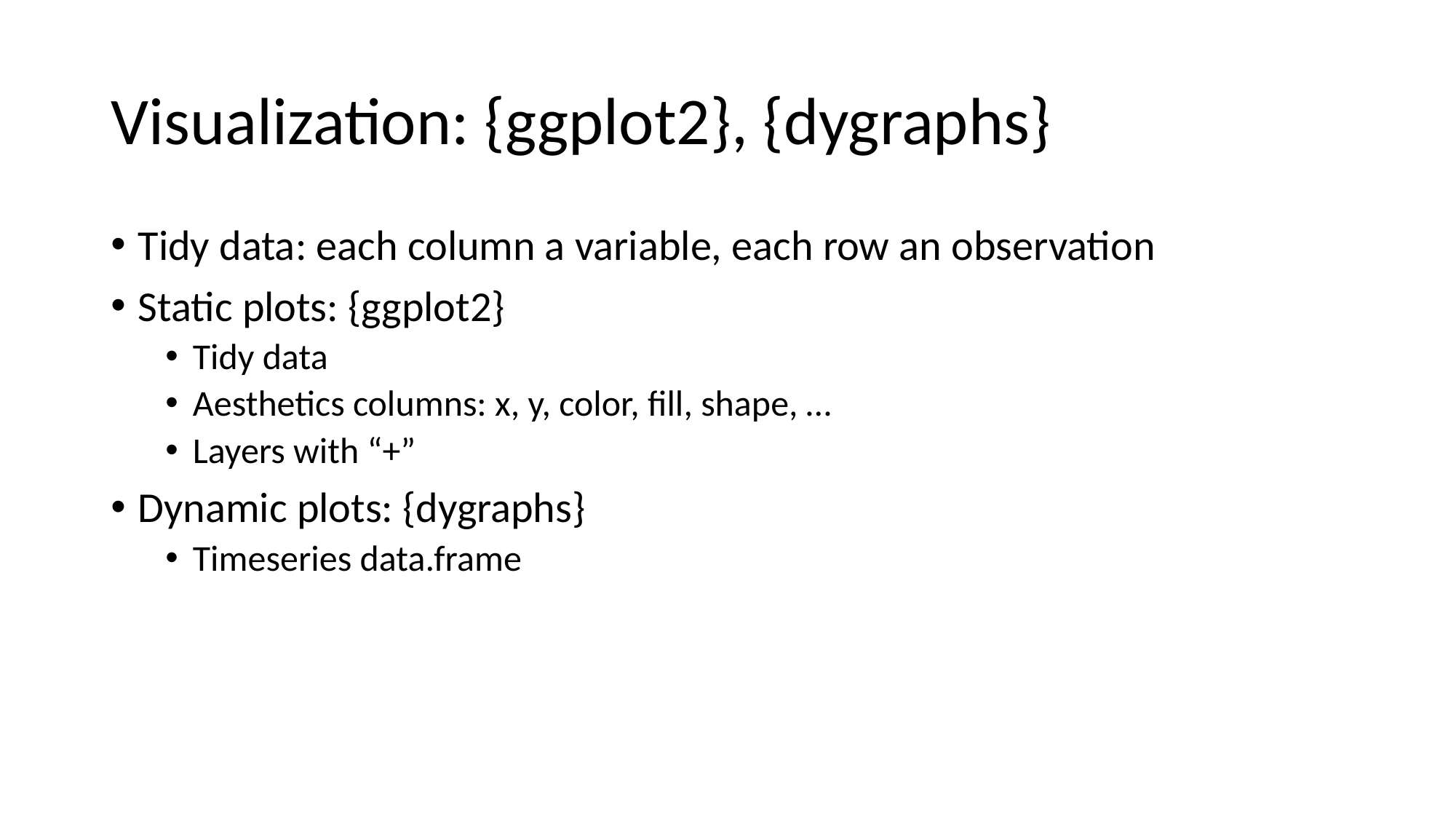

# Visualization: {ggplot2}, {dygraphs}
Tidy data: each column a variable, each row an observation
Static plots: {ggplot2}
Tidy data
Aesthetics columns: x, y, color, fill, shape, …
Layers with “+”
Dynamic plots: {dygraphs}
Timeseries data.frame